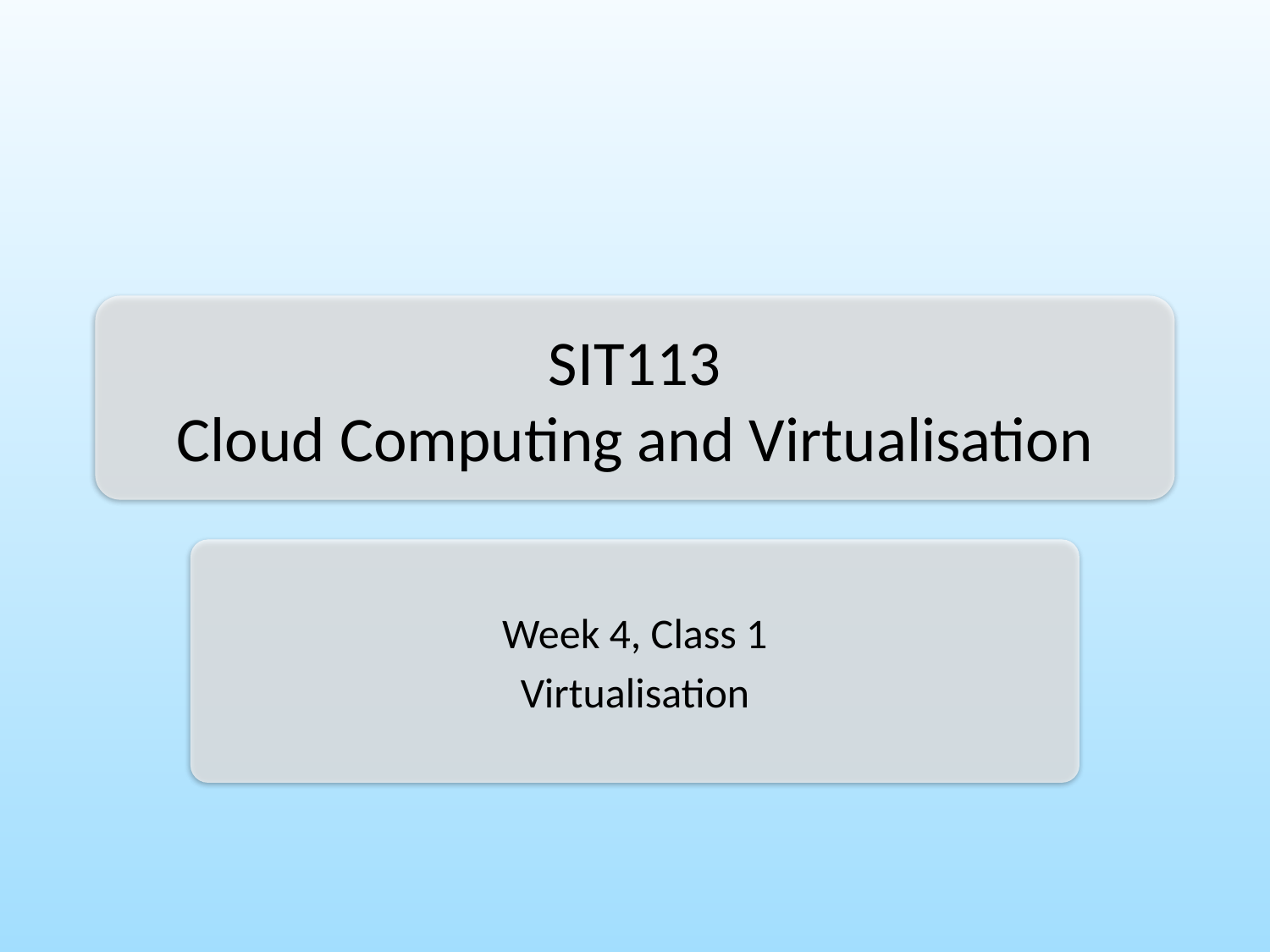

# SIT113 Cloud Computing and Virtualisation
Week 4, Class 1
Virtualisation